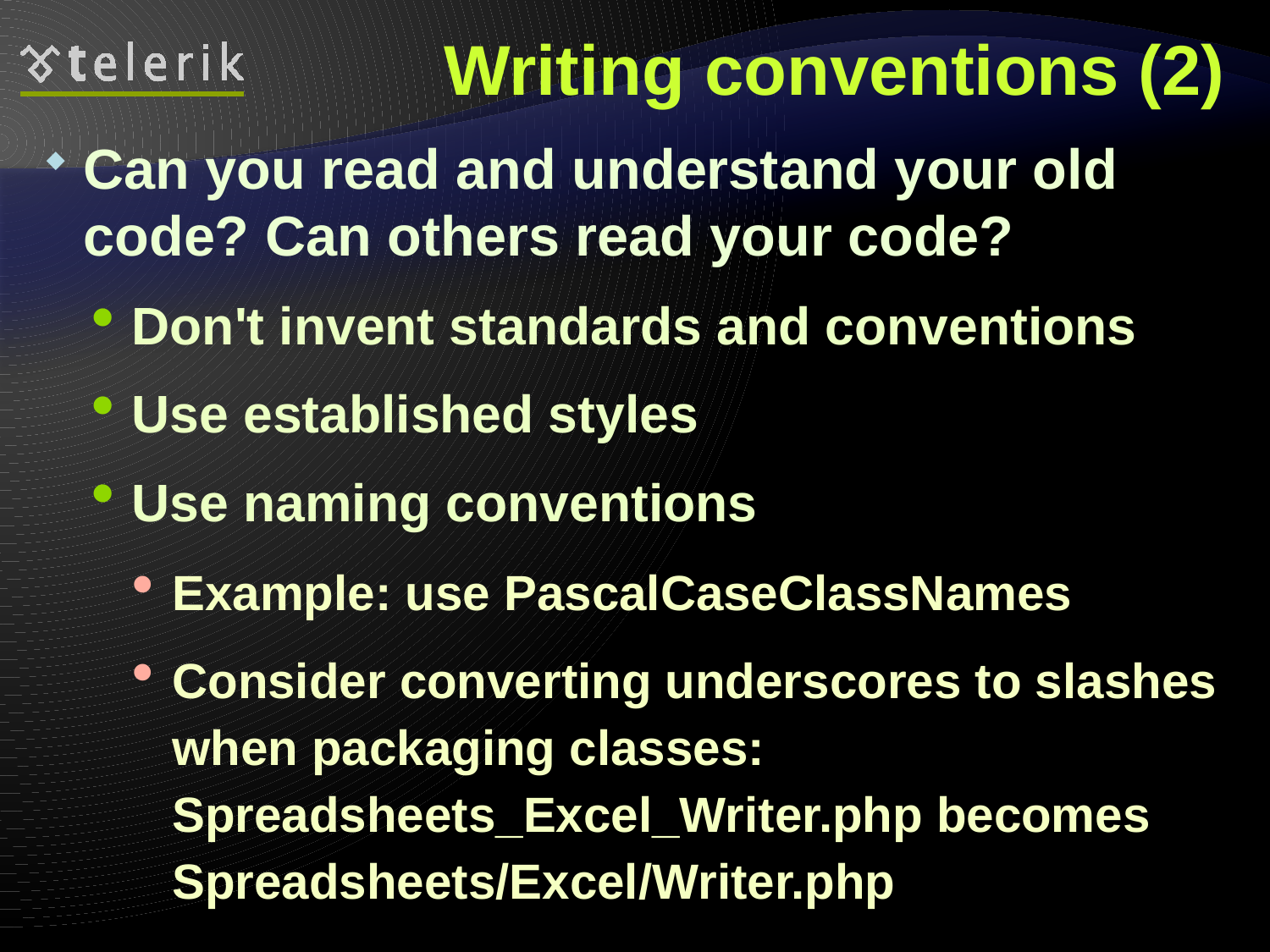

# Writing conventions (2)
Can you read and understand your old code? Can others read your code?
Don't invent standards and conventions
Use established styles
Use naming conventions
Example: use PascalCaseClassNames
Consider converting underscores to slashes when packaging classes:  Spreadsheets_Excel_Writer.php becomes Spreadsheets/Excel/Writer.php